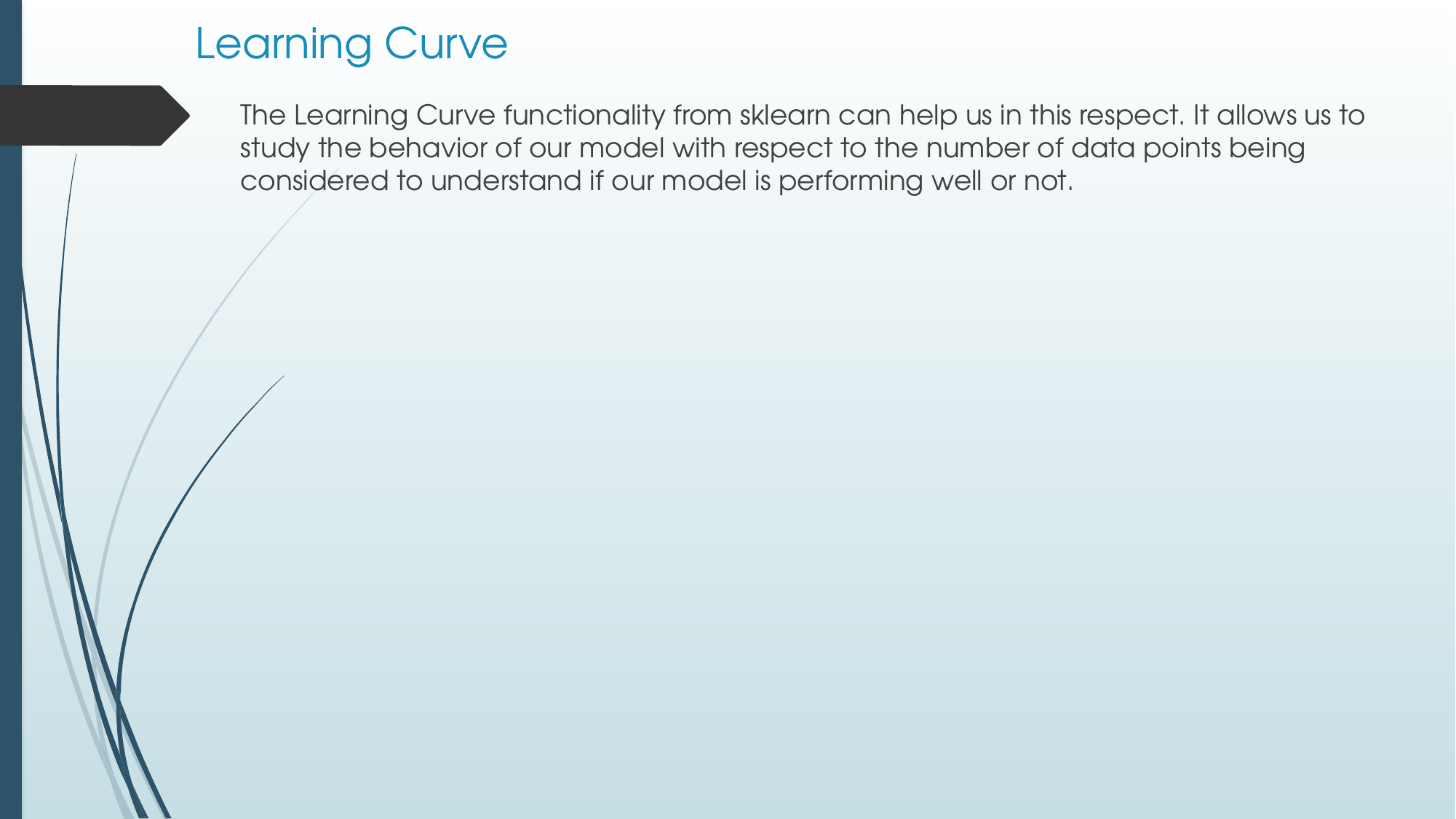

# Learning Curve
The Learning Curve functionality from sklearn can help us in this respect. It allows us to study the behavior of our model with respect to the number of data points being considered to understand if our model is performing well or not.